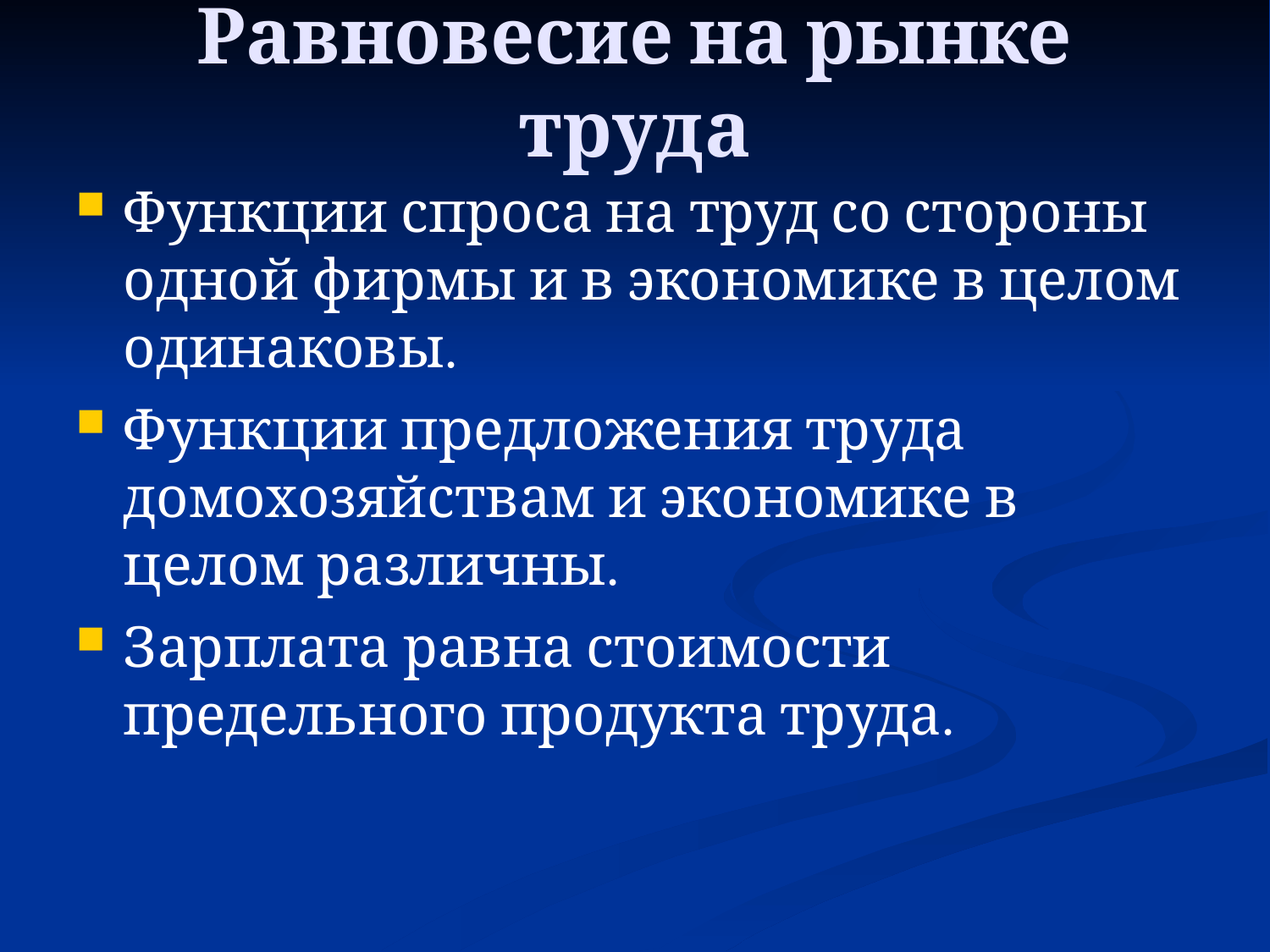

Равновесие на рынке труда
Функции спроса на труд со стороны одной фирмы и в экономике в целом одинаковы.
Функции предложения труда домохозяйствам и экономике в целом различны.
Зарплата равна стоимости предельного продукта труда.